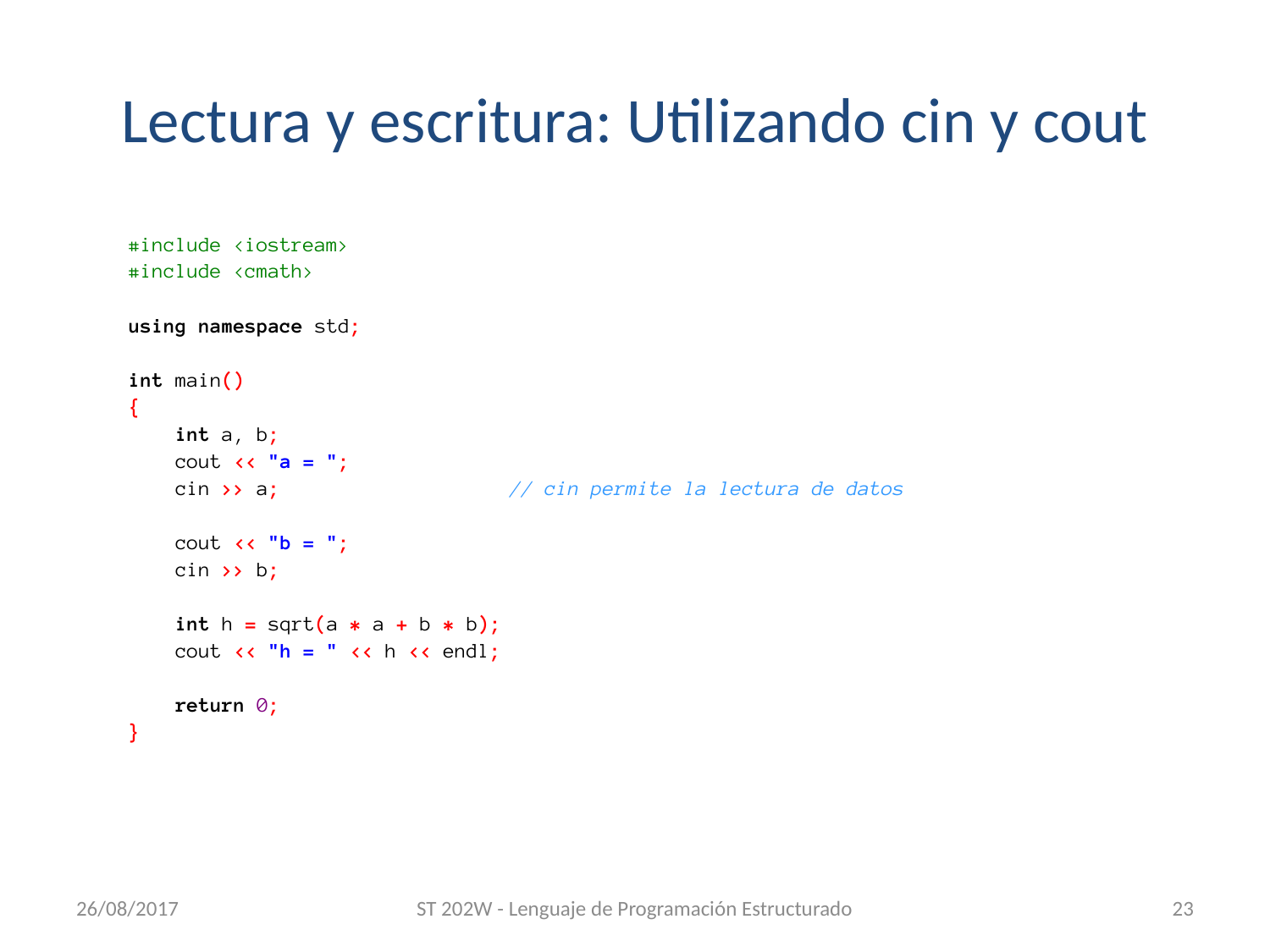

# Lectura y escritura: Utilizando cin y cout
#include <iostream>
#include <cmath>

using namespace std;

int main()
{
    int a, b;
    cout << "a = ";
    cin >> a;		// cin permite la lectura de datos

    cout << "b = ";
    cin >> b;

    int h = sqrt(a * a + b * b);
    cout << "h = " << h << endl;

    return 0;
}
26/08/2017
ST 202W - Lenguaje de Programación Estructurado
23